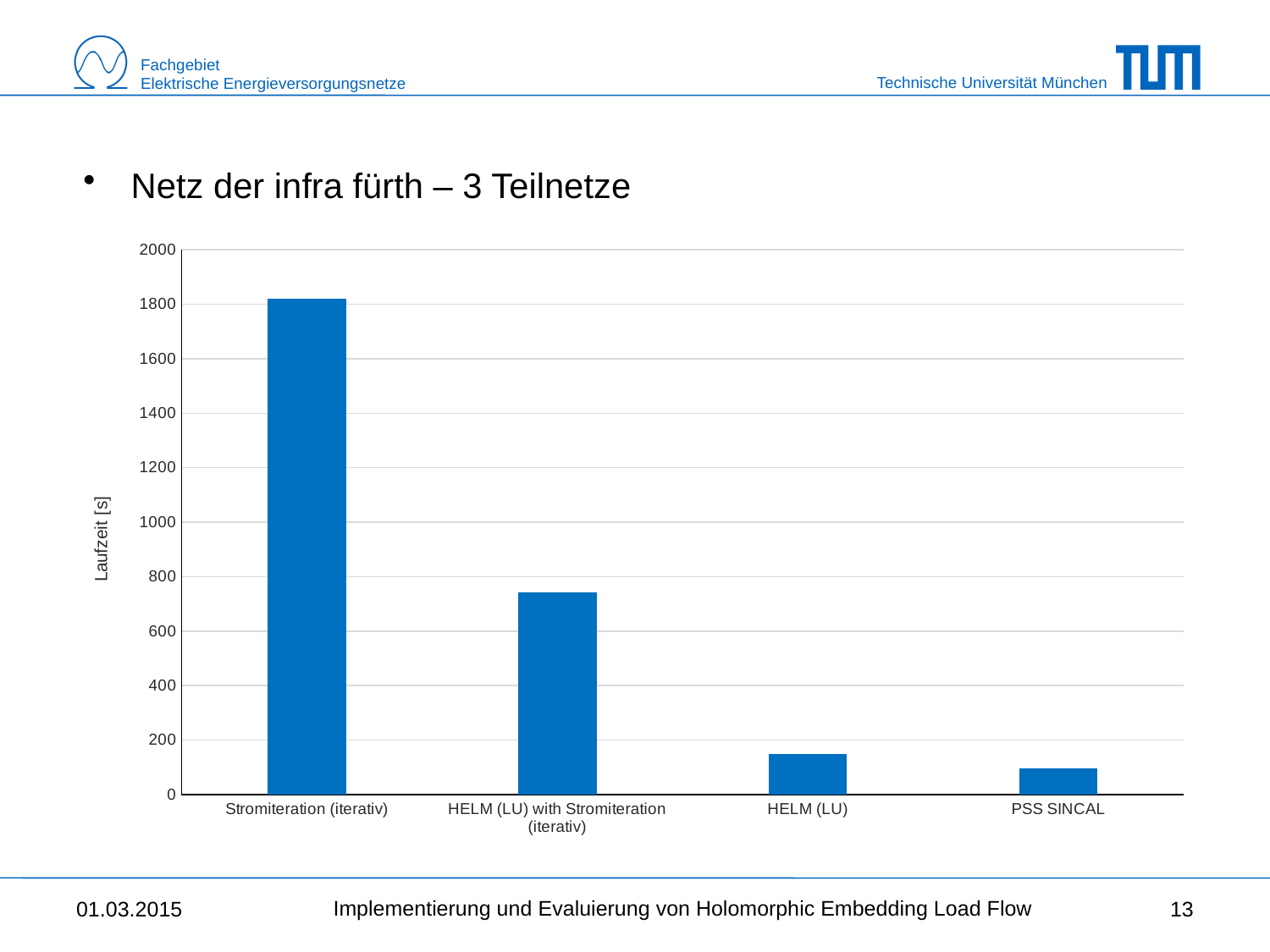

Netz der infra fürth – 3 Teilnetze

### Chart

| Category | elapsed time [s] |
|---|---|
| Stromiteration (iterativ) | 1819.7466633 |
| HELM (LU) with Stromiteration (iterativ) | 743.6494291 |
| HELM (LU) | 148.1904403 |
| PSS SINCAL | 96.0 |
Implementierung und Evaluierung von Holomorphic Embedding Load Flow
01.03.2015
13